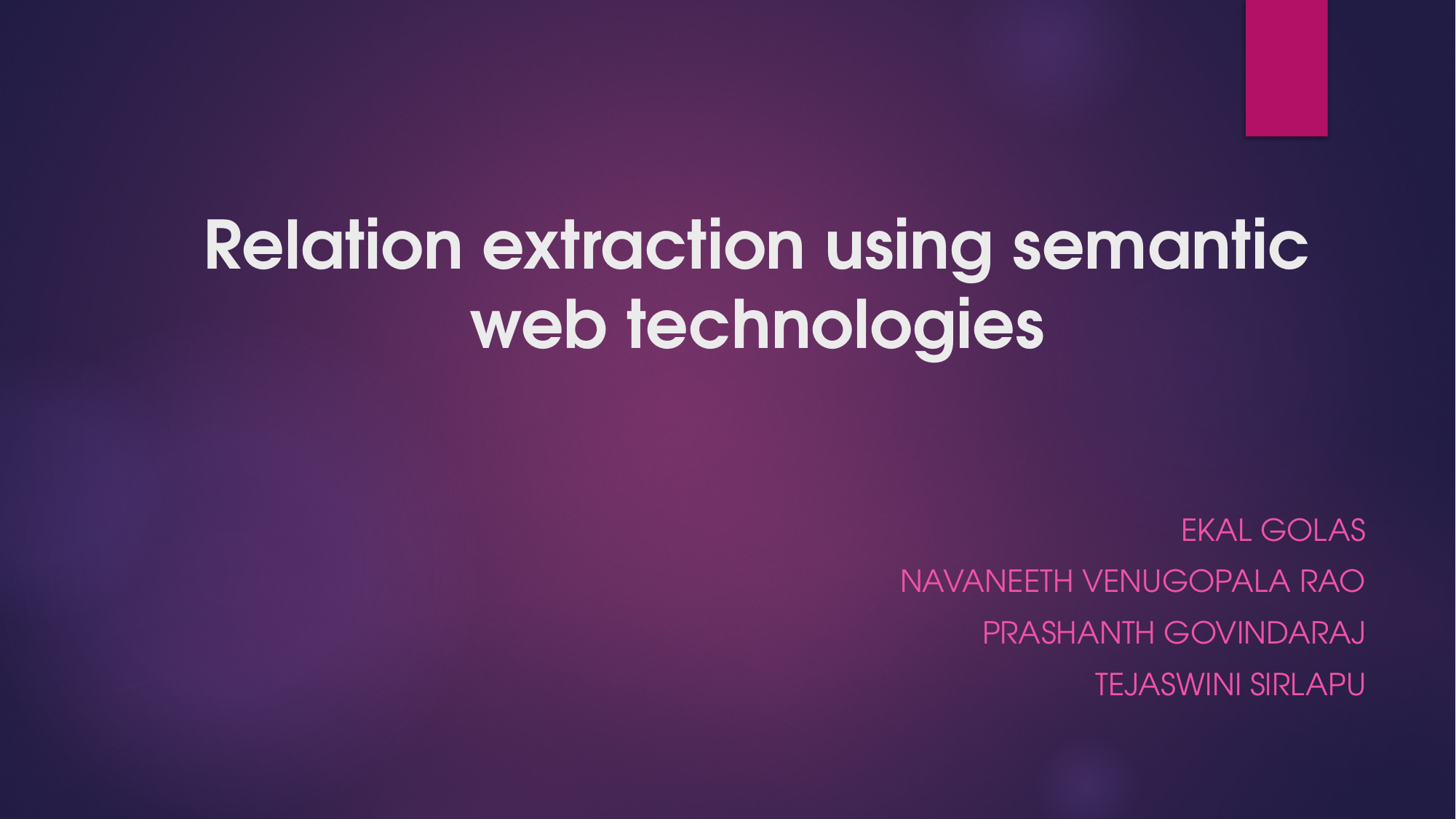

# Relation extraction using semantic web technologies
Ekal Golas
Navaneeth Venugopala rao
Prashanth govindaraj
Tejaswini sirlapu